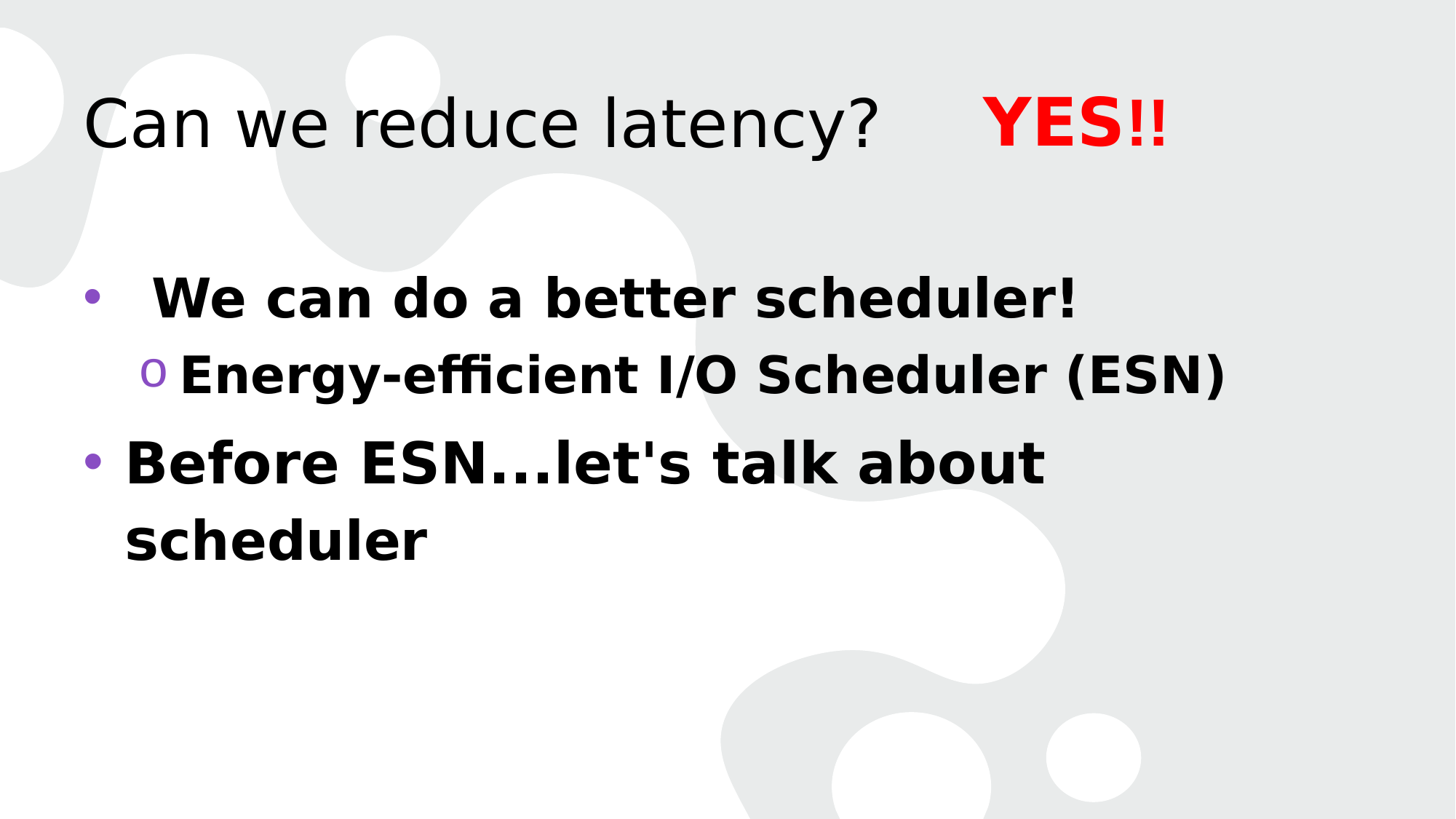

# Can we reduce latency?
YES!!
We can do a better scheduler!
Energy-efficient I/O Scheduler (ESN)
Before ESN...let's talk about scheduler